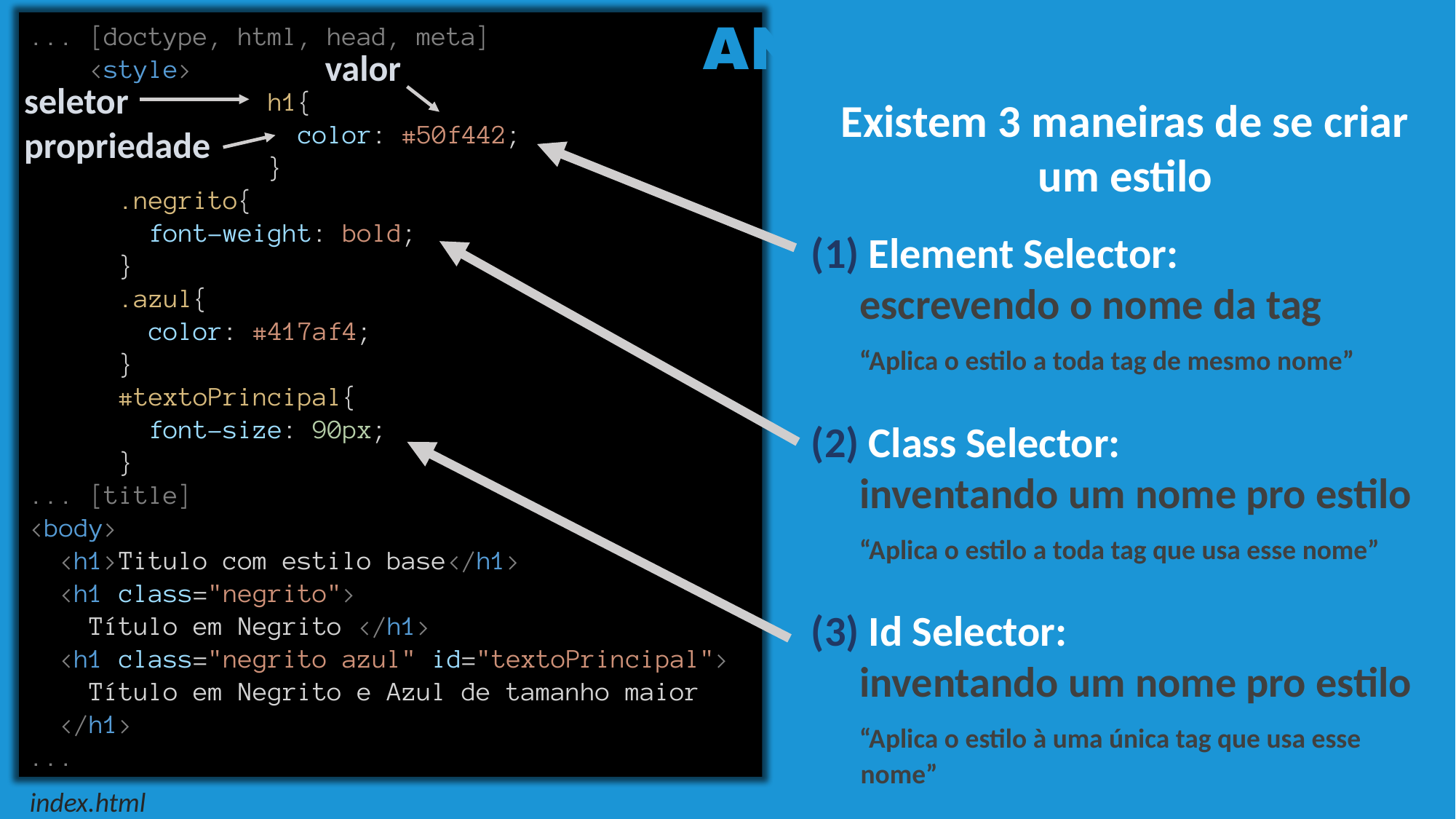

ANATOMIA DO ESTILO
... [doctype, html, head, meta]
    <style>
                h1{
                  color: #50f442;
                }
      .negrito{
        font-weight: bold;
      }
      .azul{
        color: #417af4;
      }
      #textoPrincipal{
        font-size: 90px;
      }
... [title]
<body>
  <h1>Titulo com estilo base</h1>
  <h1 class="negrito">
    Título em Negrito </h1>
  <h1 class="negrito azul" id="textoPrincipal">
    Título em Negrito e Azul de tamanho maior
  </h1>
...
valor
seletor
Existem 3 maneiras de se criar um estilo
propriedade
(1) Element Selector:
     escrevendo o nome da tag
     “Aplica o estilo a toda tag de mesmo nome”
(2) Class Selector:
     inventando um nome pro estilo
     “Aplica o estilo a toda tag que usa esse nome”
(3) Id Selector:
     inventando um nome pro estilo
     “Aplica o estilo à uma única tag que usa esse
        nome”
index.html